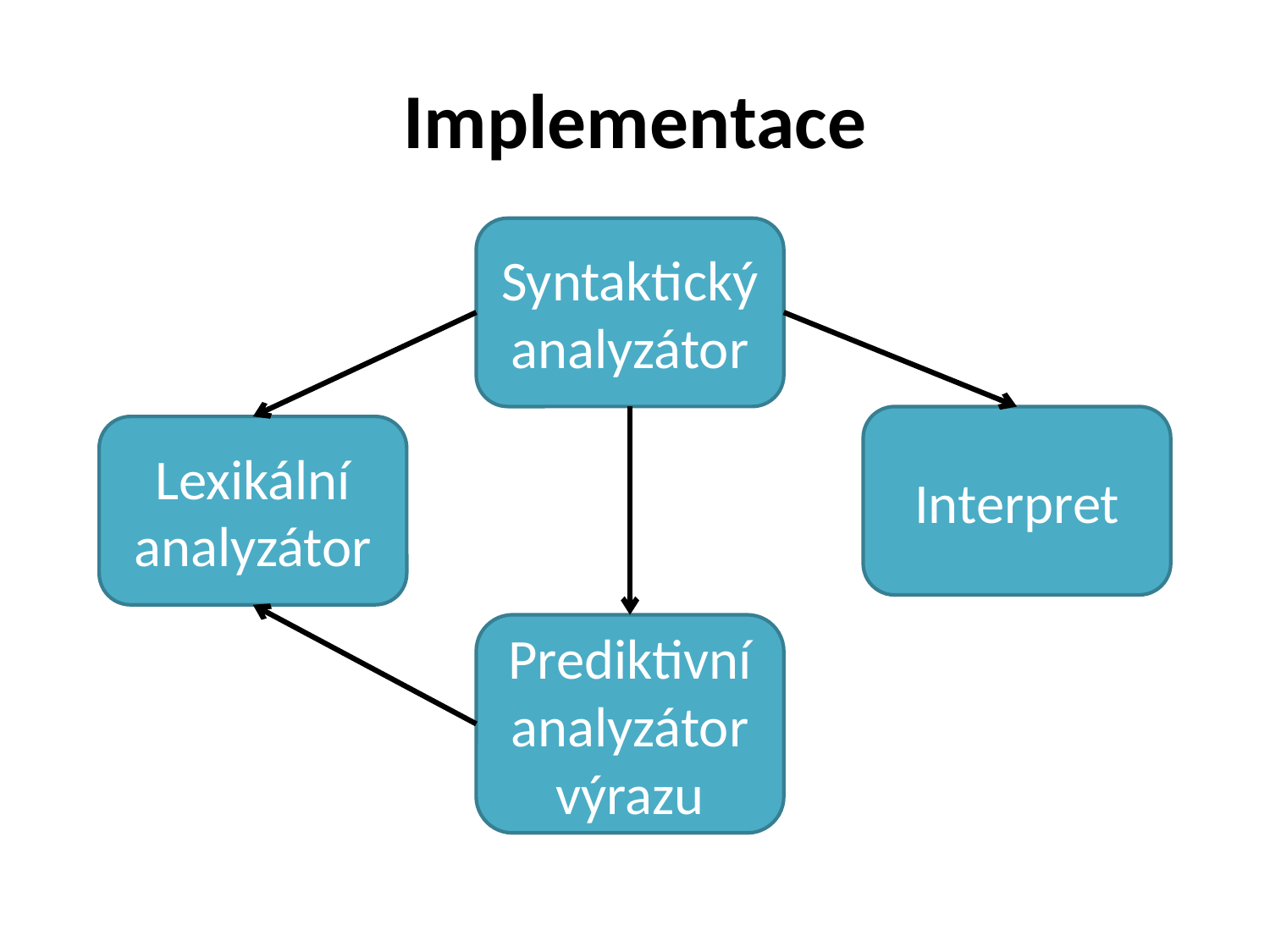

# Implementace
Syntaktický analyzátor
Interpret
Lexikální analyzátor
Prediktivní analyzátor výrazu